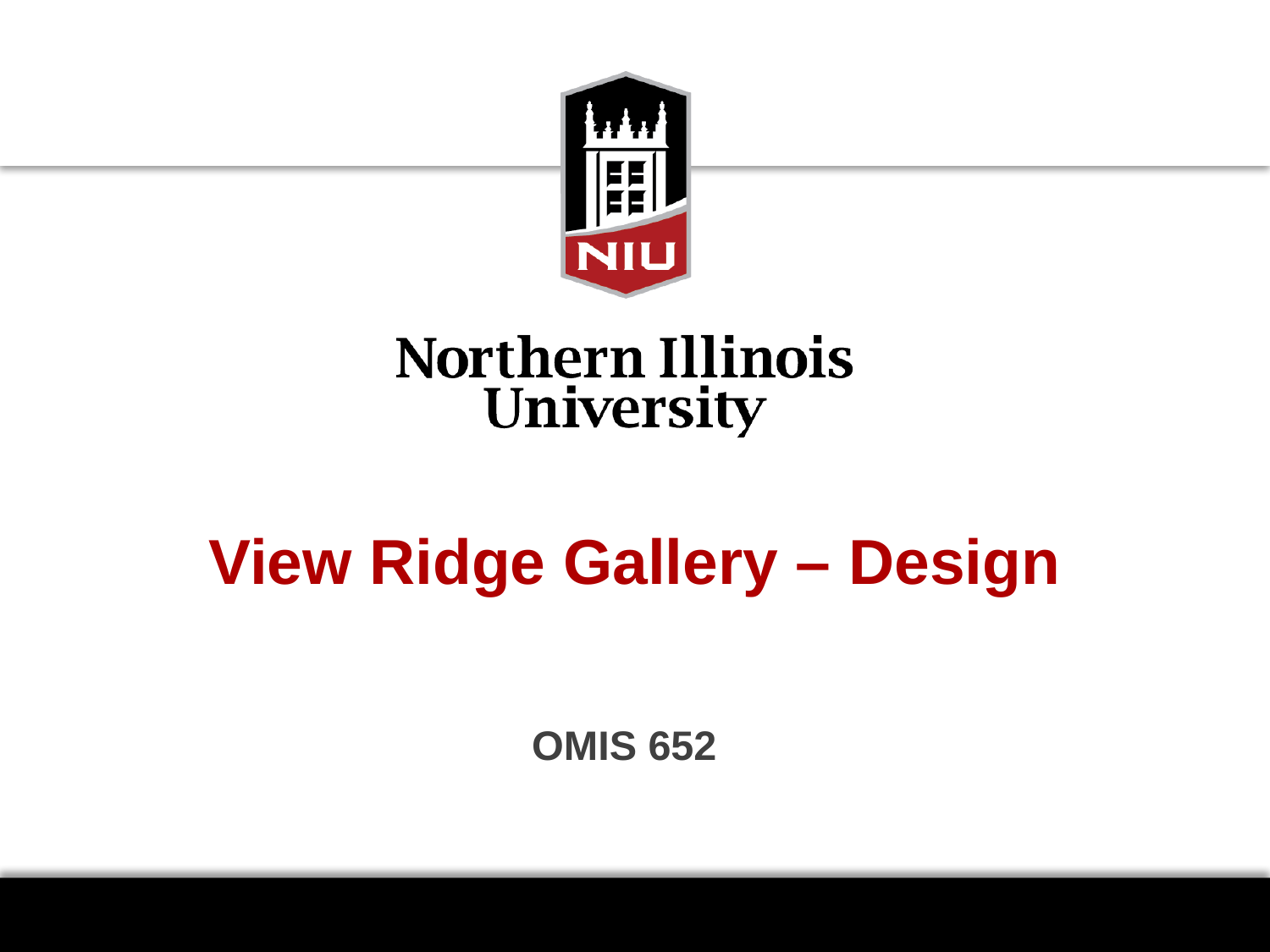

# View Ridge Gallery – Design
OMIS 652